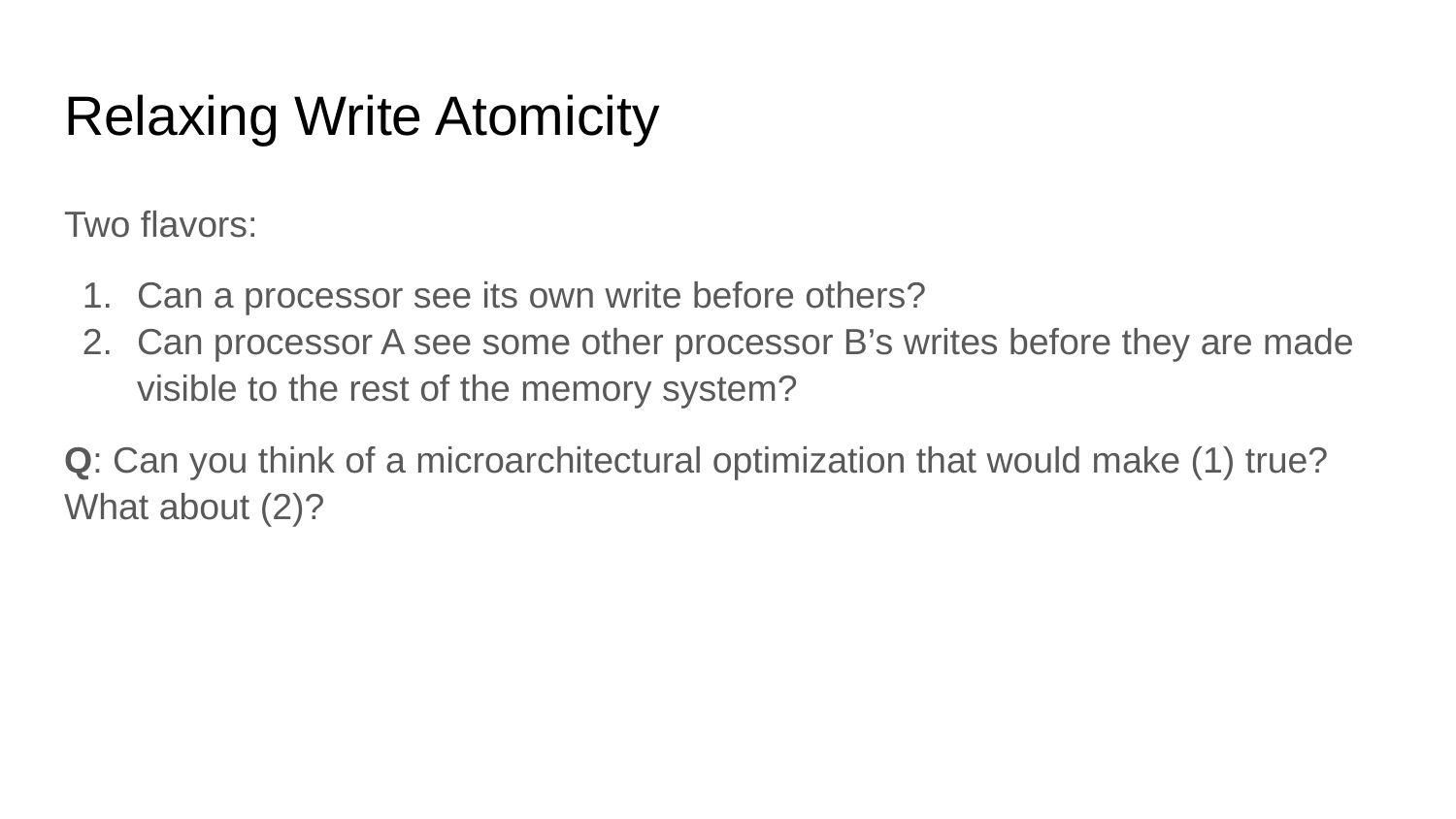

# Relaxing Write Atomicity
Two flavors:
Can a processor see its own write before others?
Can processor A see some other processor B’s writes before they are made visible to the rest of the memory system?
Q: Can you think of a microarchitectural optimization that would make (1) true?  What about (2)?